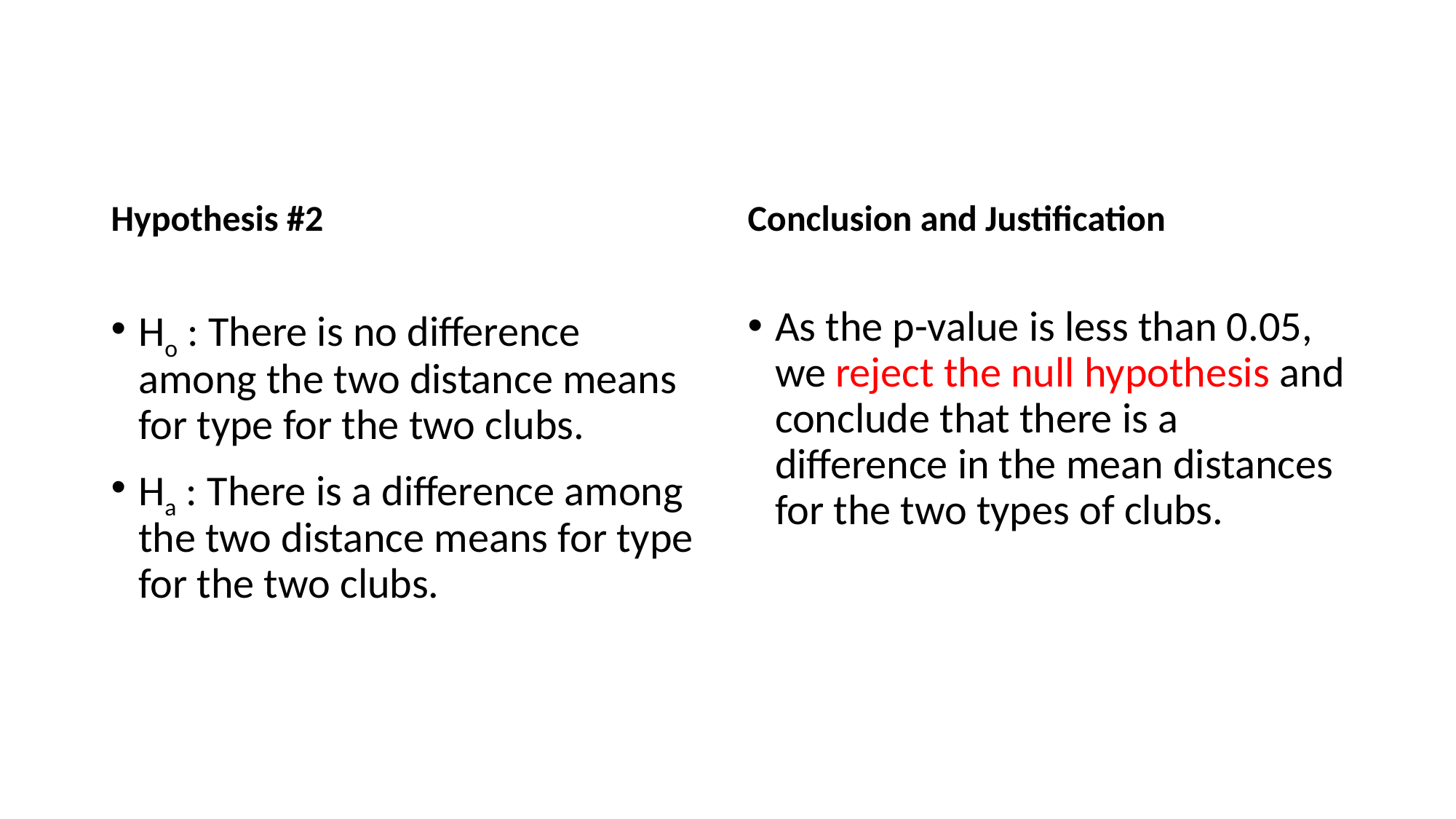

#
Hypothesis #2

Conclusion and Justification

Ho : There is no difference among the two distance means for type for the two clubs.
Ha : There is a difference among the two distance means for type for the two clubs.

As the p-value is less than 0.05, we reject the null hypothesis and conclude that there is a difference in the mean distances for the two types of clubs.